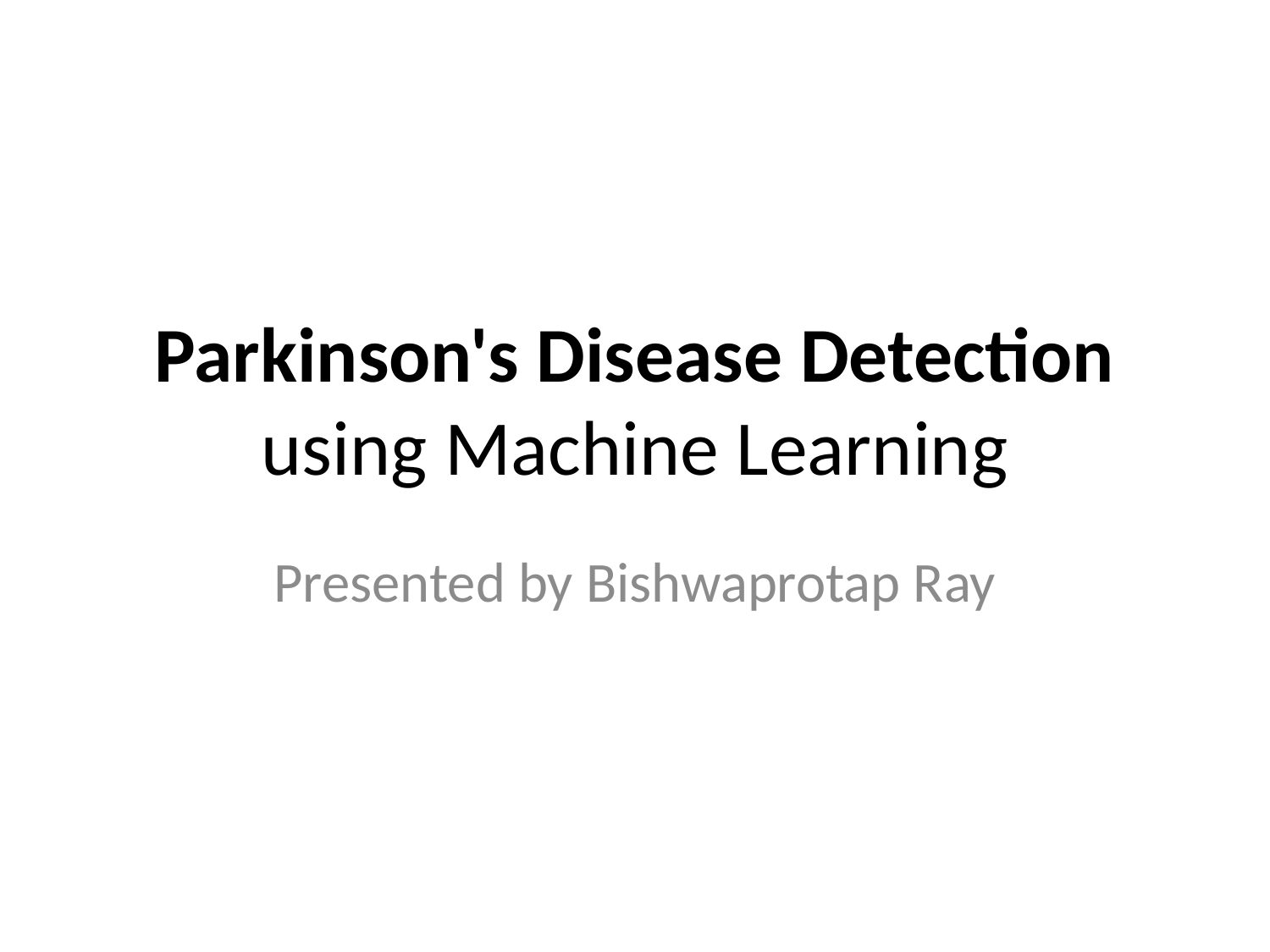

# Parkinson's Disease Detection
using Machine Learning
Presented by Bishwaprotap Ray